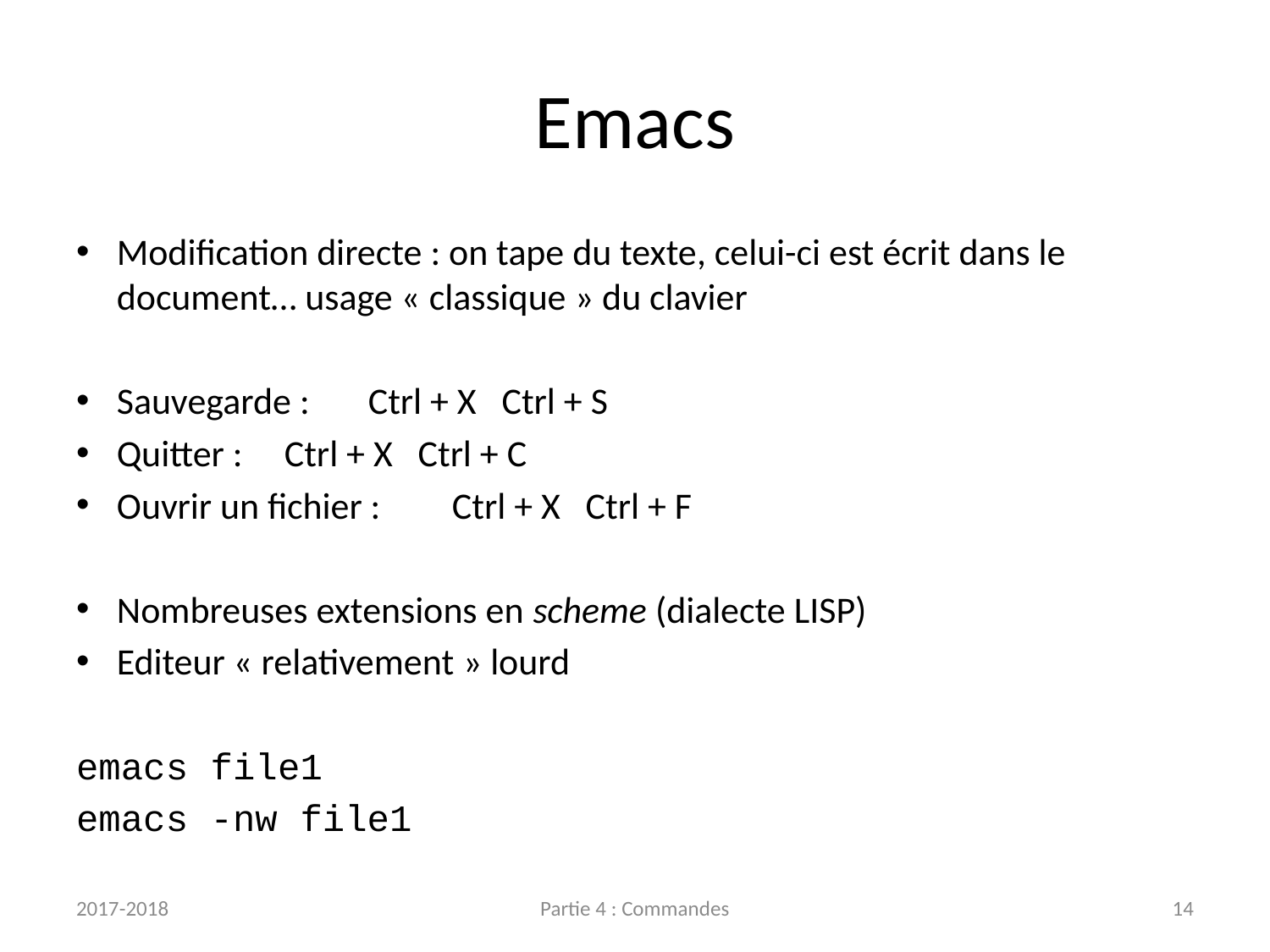

# Emacs
Modification directe : on tape du texte, celui-ci est écrit dans le document… usage « classique » du clavier

Sauvegarde : 		Ctrl + X   Ctrl + S
Quitter :			Ctrl + X   Ctrl + C
Ouvrir un fichier :		Ctrl + X   Ctrl + F

Nombreuses extensions en scheme (dialecte LISP)
Editeur « relativement » lourd

emacs file1
emacs -nw file1
2017-2018
Partie 4 : Commandes
14